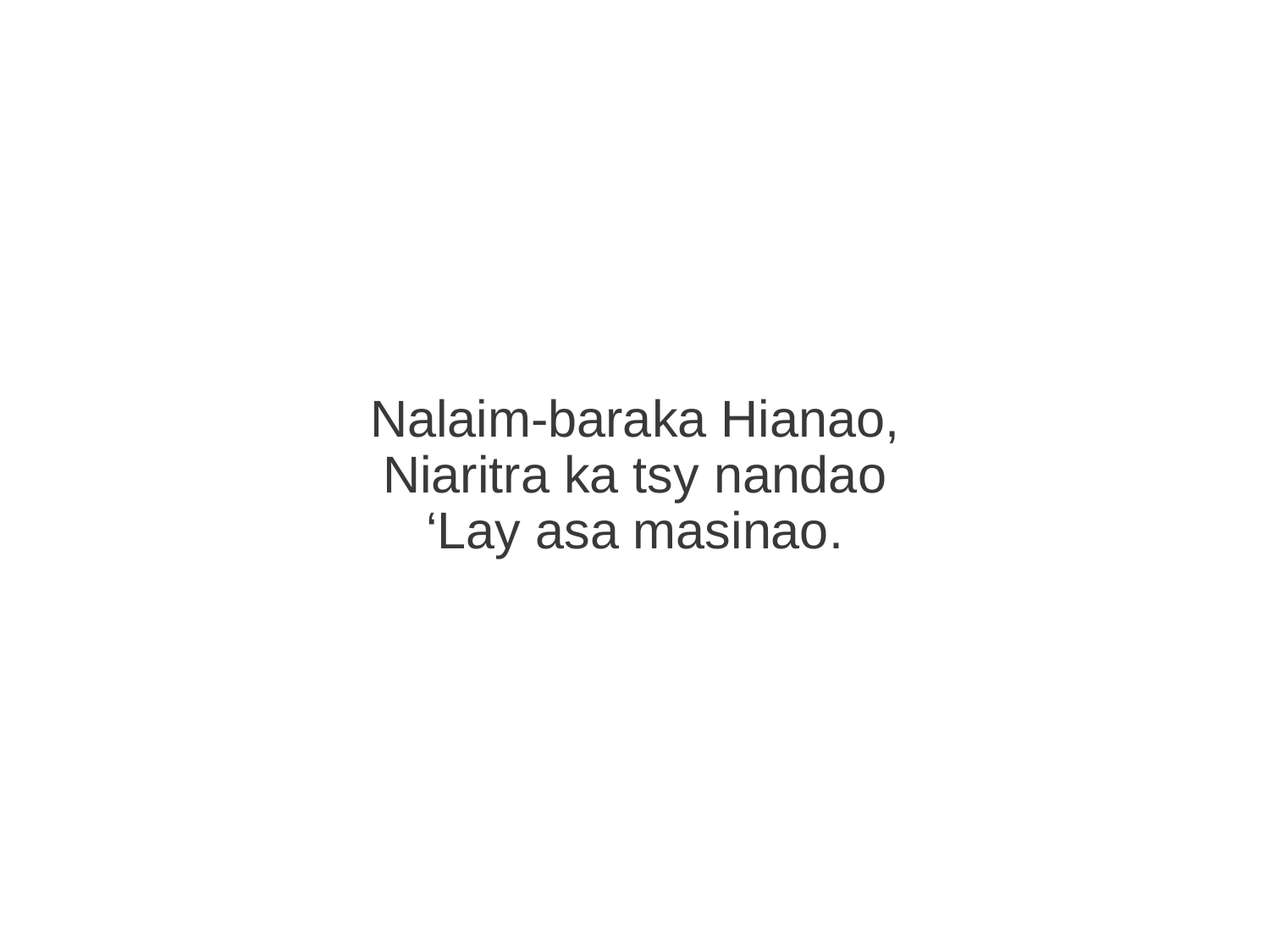

Nalaim-baraka Hianao,
Niaritra ka tsy nandao
‘Lay asa masinao.